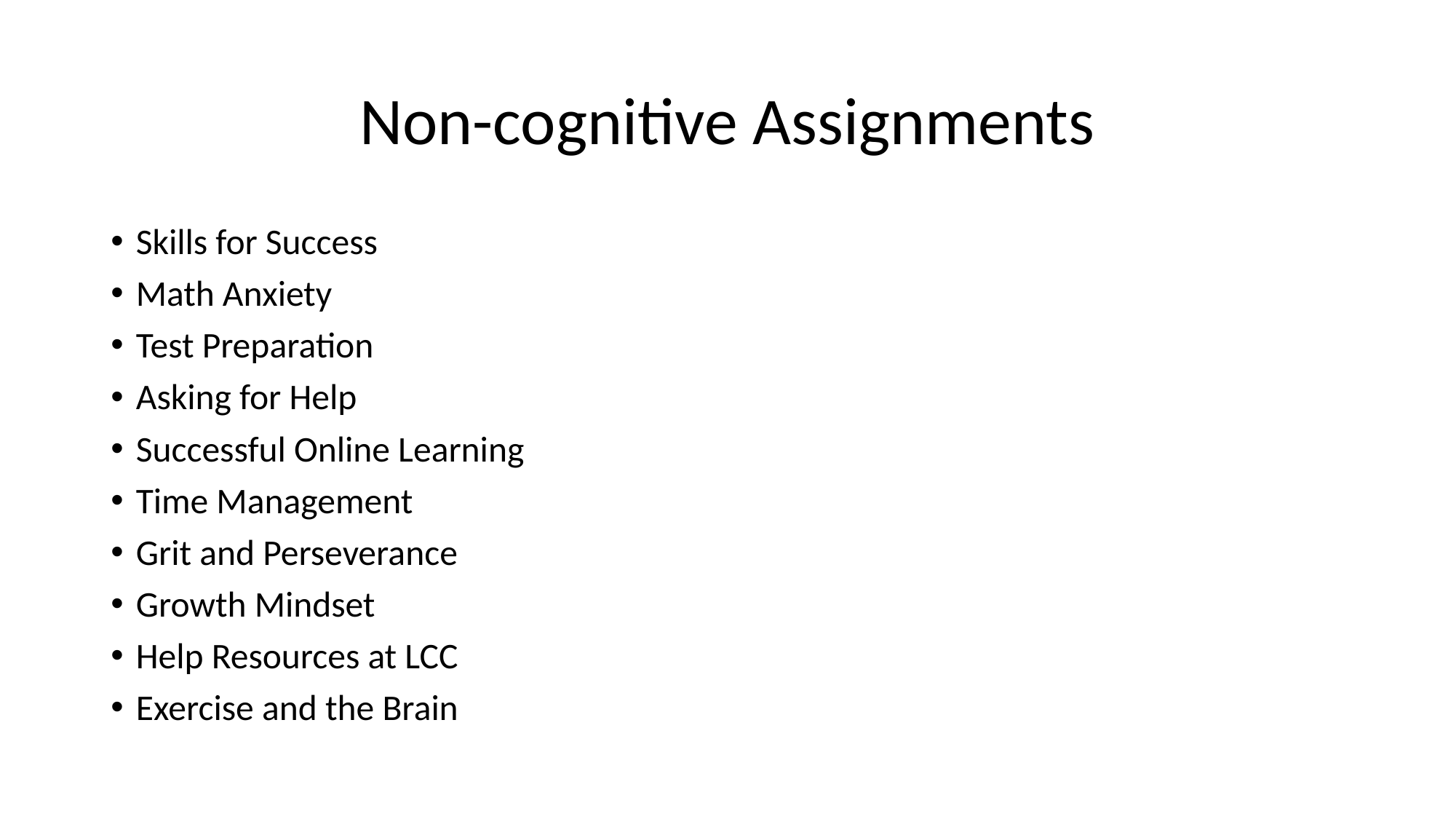

# Non-cognitive Assignments
Skills for Success
Math Anxiety
Test Preparation
Asking for Help
Successful Online Learning
Time Management
Grit and Perseverance
Growth Mindset
Help Resources at LCC
Exercise and the Brain